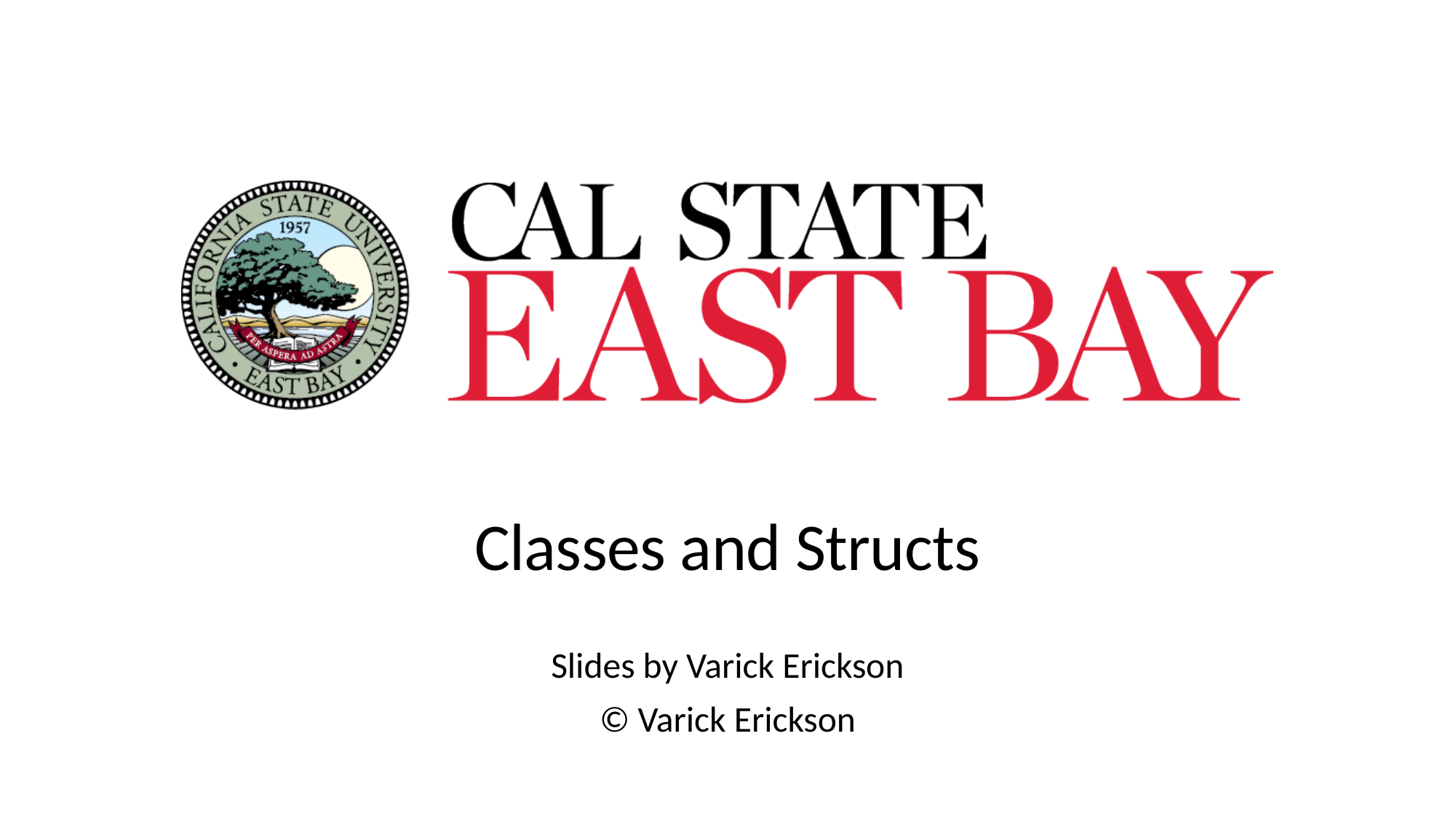

# Classes and Structs
Slides by Varick Erickson
© Varick Erickson